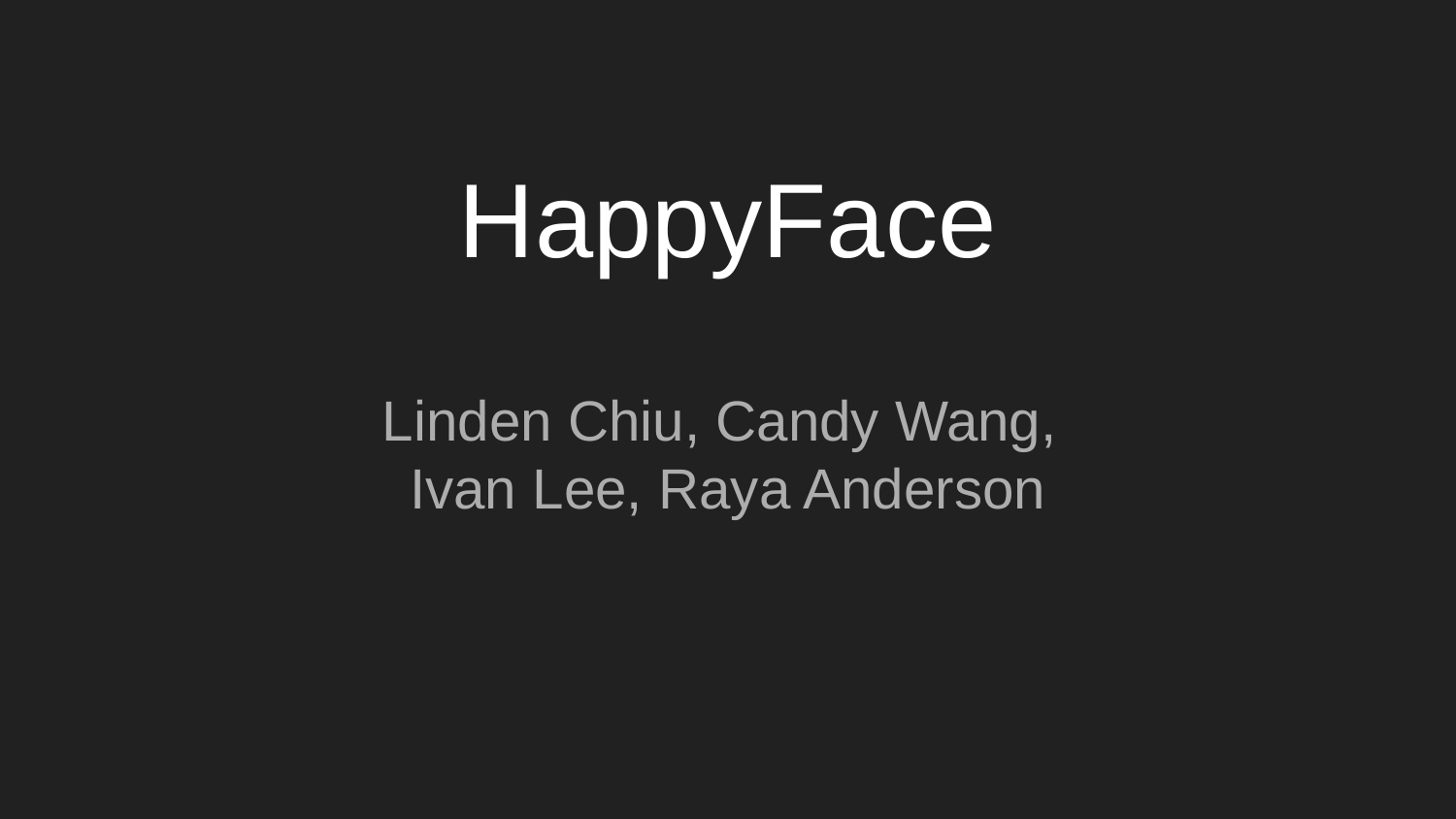

# HappyFace
Linden Chiu, Candy Wang,
Ivan Lee, Raya Anderson